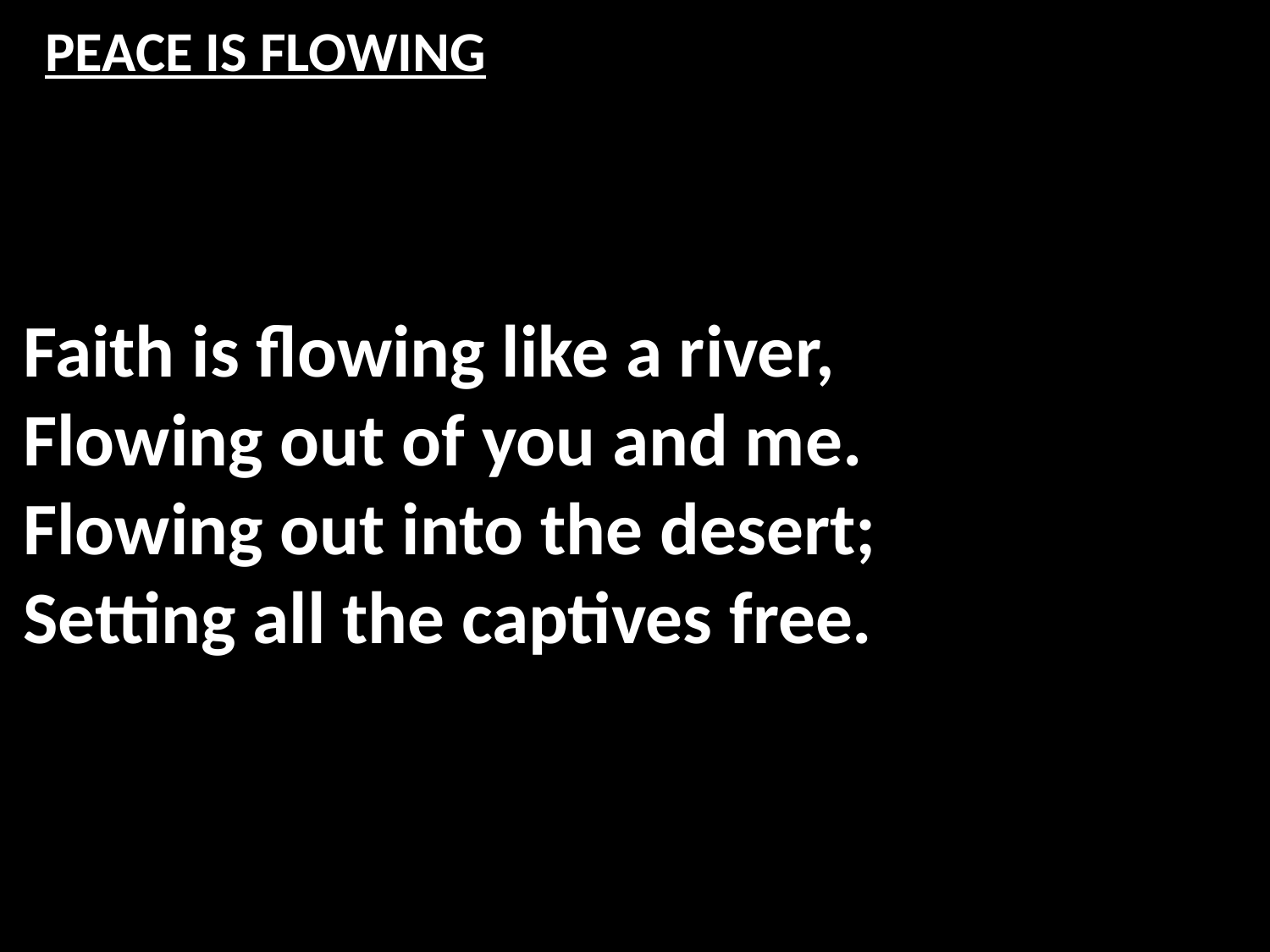

# PEACE IS FLOWING
Faith is flowing like a river,
Flowing out of you and me.
Flowing out into the desert;
Setting all the captives free.